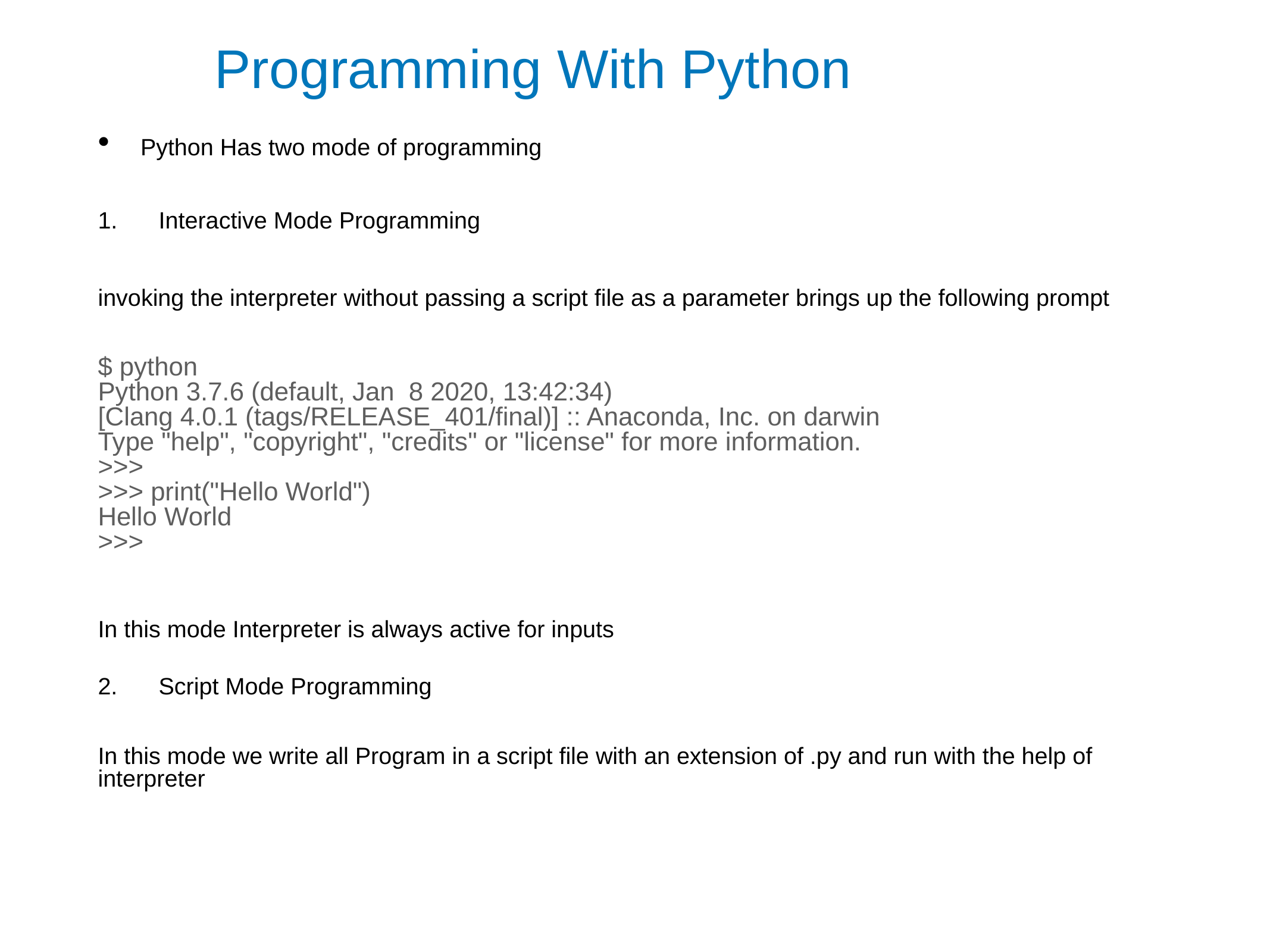

# Programming With Python
Python Has two mode of programming
Interactive Mode Programming
invoking the interpreter without passing a script file as a parameter brings up the following prompt

$ python
Python 3.7.6 (default, Jan  8 2020, 13:42:34)
[Clang 4.0.1 (tags/RELEASE_401/final)] :: Anaconda, Inc. on darwin
Type "help", "copyright", "credits" or "license" for more information.
>>>
>>> print("Hello World")
Hello World
>>>

In this mode Interpreter is always active for inputs
Script Mode Programming
In this mode we write all Program in a script file with an extension of .py and run with the help of interpreter